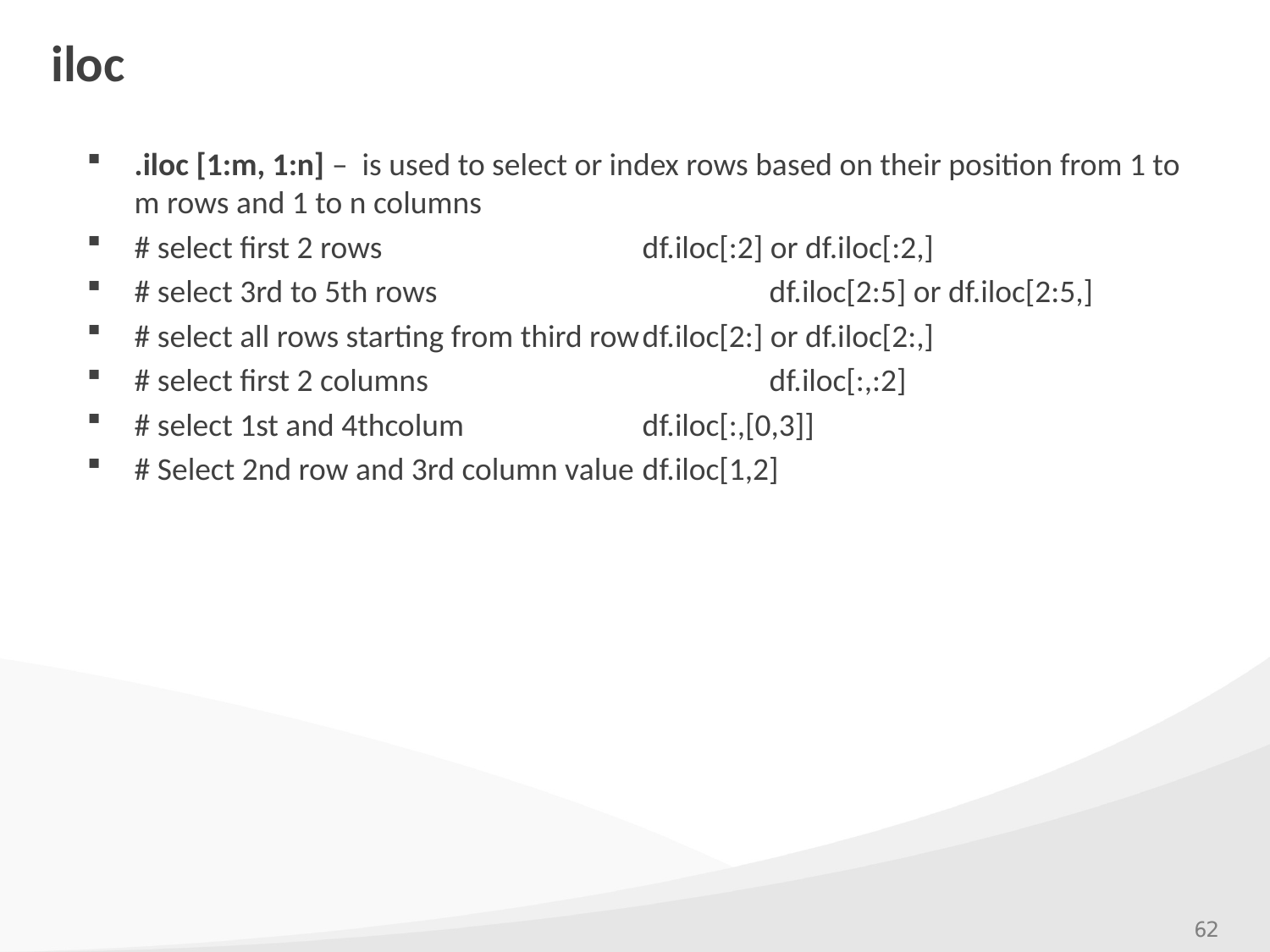

# iloc
.iloc [1:m, 1:n] –  is used to select or index rows based on their position from 1 to m rows and 1 to n columns
# select first 2 rows			df.iloc[:2] or df.iloc[:2,]
# select 3rd to 5th rows			df.iloc[2:5] or df.iloc[2:5,]
# select all rows starting from third row	df.iloc[2:] or df.iloc[2:,]
# select first 2 columns			df.iloc[:,:2]
# select 1st and 4thcolum 		df.iloc[:,[0,3]]
# Select 2nd row and 3rd column value 	df.iloc[1,2]